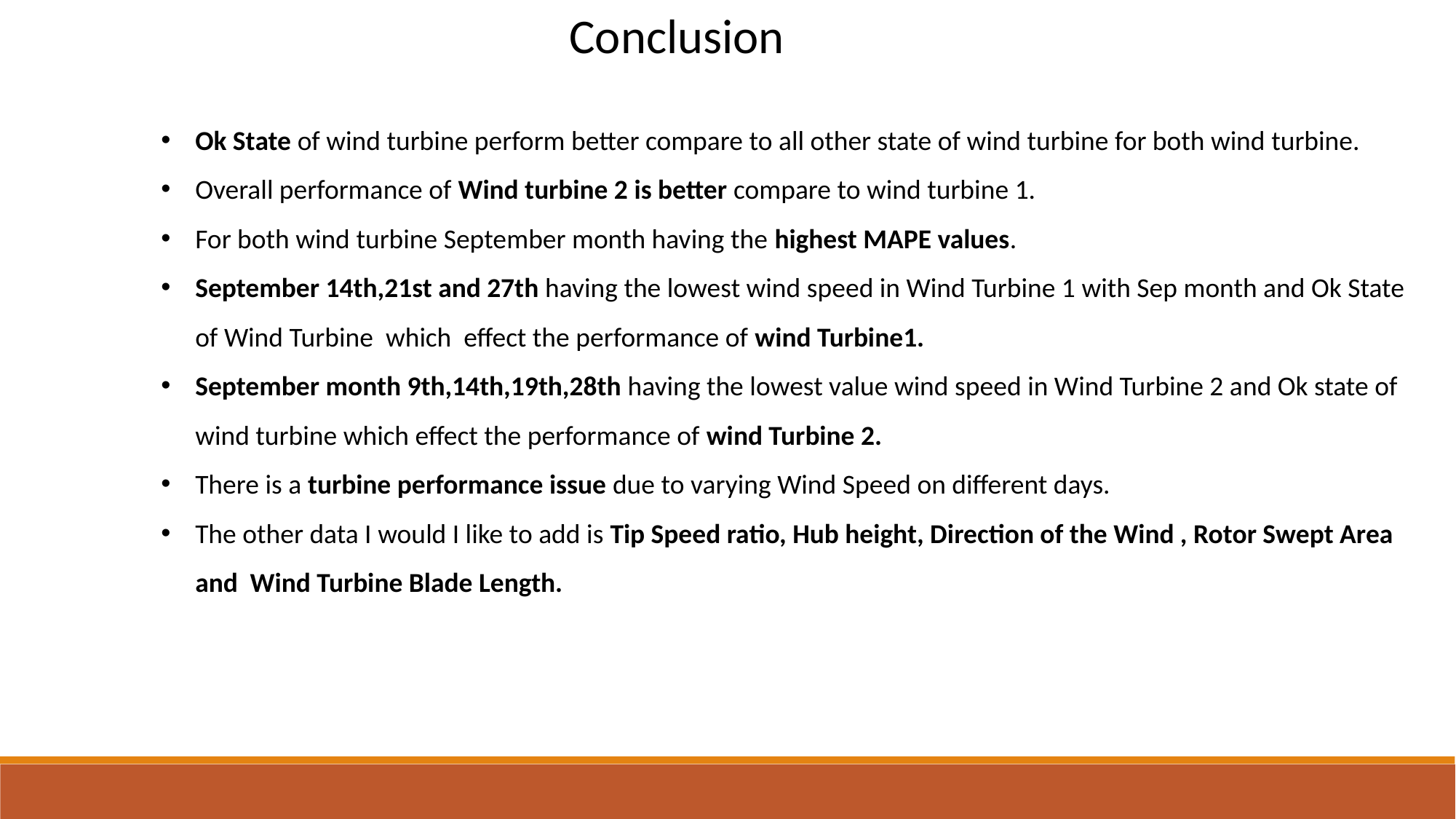

Conclusion
Ok State of wind turbine perform better compare to all other state of wind turbine for both wind turbine.
Overall performance of Wind turbine 2 is better compare to wind turbine 1.
For both wind turbine September month having the highest MAPE values.
September 14th,21st and 27th having the lowest wind speed in Wind Turbine 1 with Sep month and Ok State of Wind Turbine  which  effect the performance of wind Turbine1.
September month 9th,14th,19th,28th having the lowest value wind speed in Wind Turbine 2 and Ok state of wind turbine which effect the performance of wind Turbine 2.
There is a turbine performance issue due to varying Wind Speed on different days.
The other data I would I like to add is Tip Speed ratio, Hub height, Direction of the Wind , Rotor Swept Area and  Wind Turbine Blade Length.